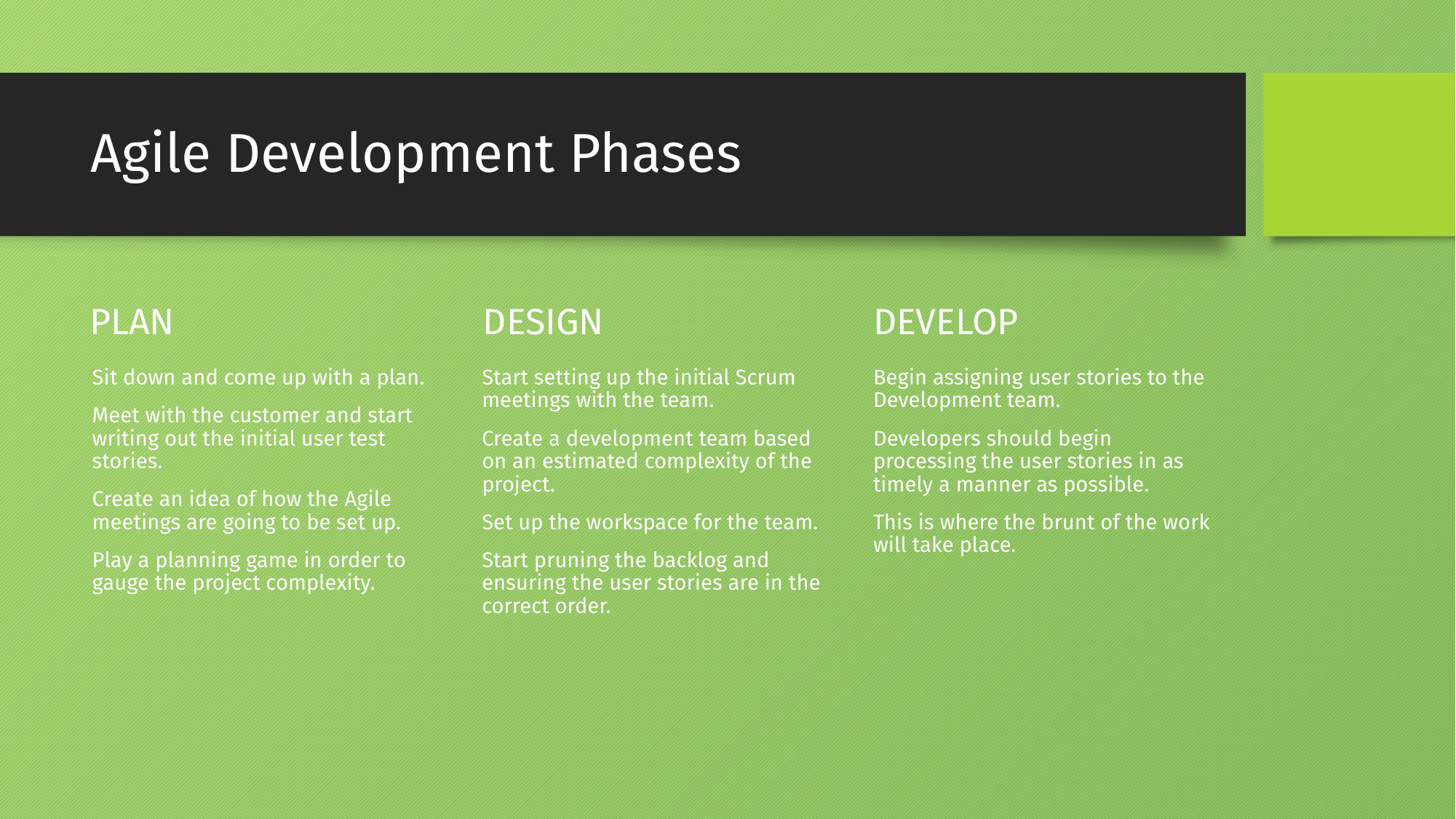

# Agile Development Phases
PLAN
DESIGN
DEVELOP
Sit down and come up with a plan.
Meet with the customer and start writing out the initial user test stories.
Create an idea of how the Agile meetings are going to be set up.
Play a planning game in order to gauge the project complexity.
Start setting up the initial Scrum meetings with the team.
Create a development team based on an estimated complexity of the project.
Set up the workspace for the team.
Start pruning the backlog and ensuring the user stories are in the correct order.
Begin assigning user stories to the Development team.
Developers should begin processing the user stories in as timely a manner as possible.
This is where the brunt of the work will take place.